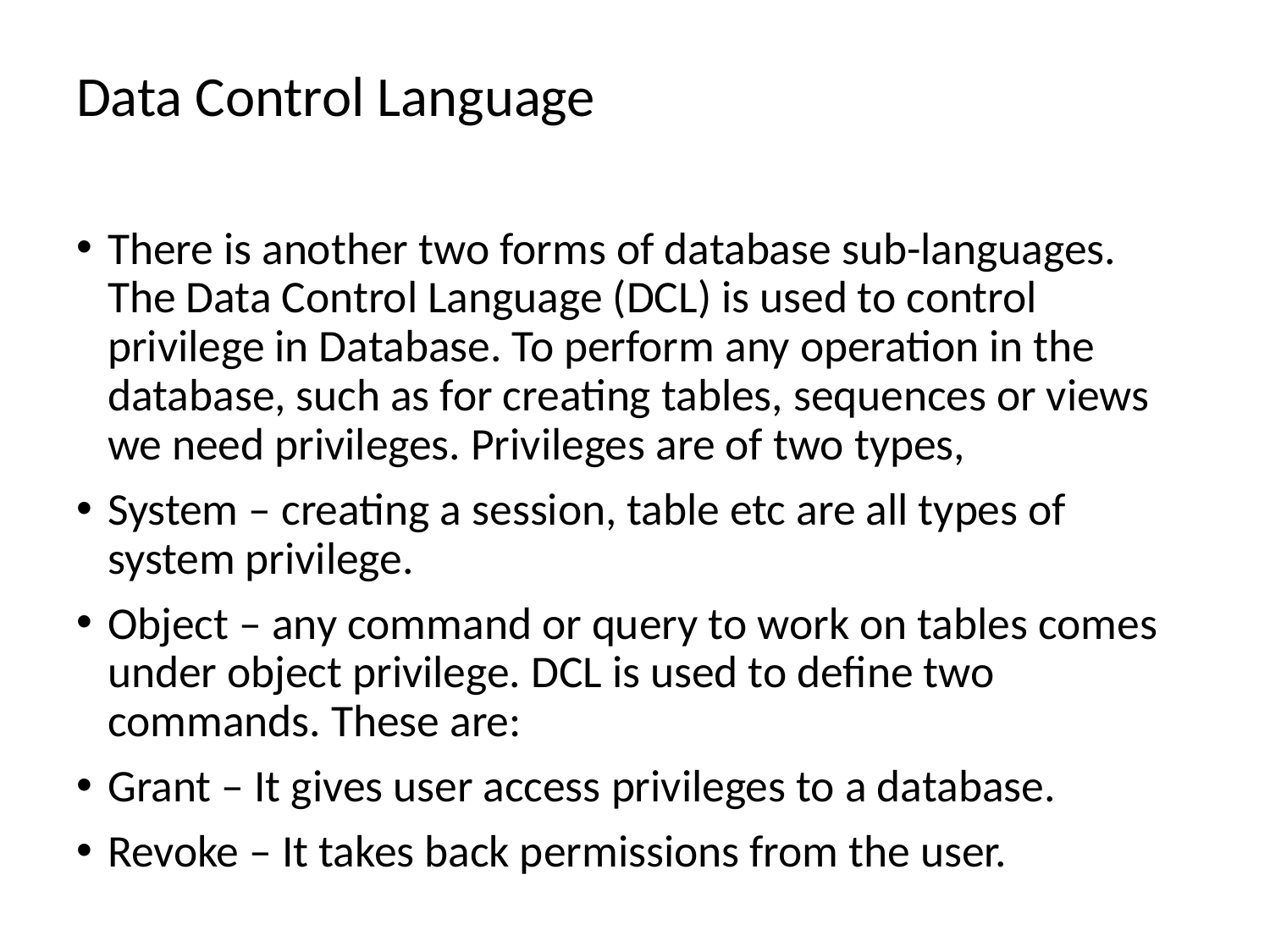

# Data Control Language

There is another two forms of database sub-languages. The Data Control Language (DCL) is used to control privilege in Database. To perform any operation in the database, such as for creating tables, sequences or views we need privileges. Privileges are of two types,
System – creating a session, table etc are all types of system privilege.
Object – any command or query to work on tables comes under object privilege. DCL is used to define two commands. These are:
Grant – It gives user access privileges to a database.
Revoke – It takes back permissions from the user.